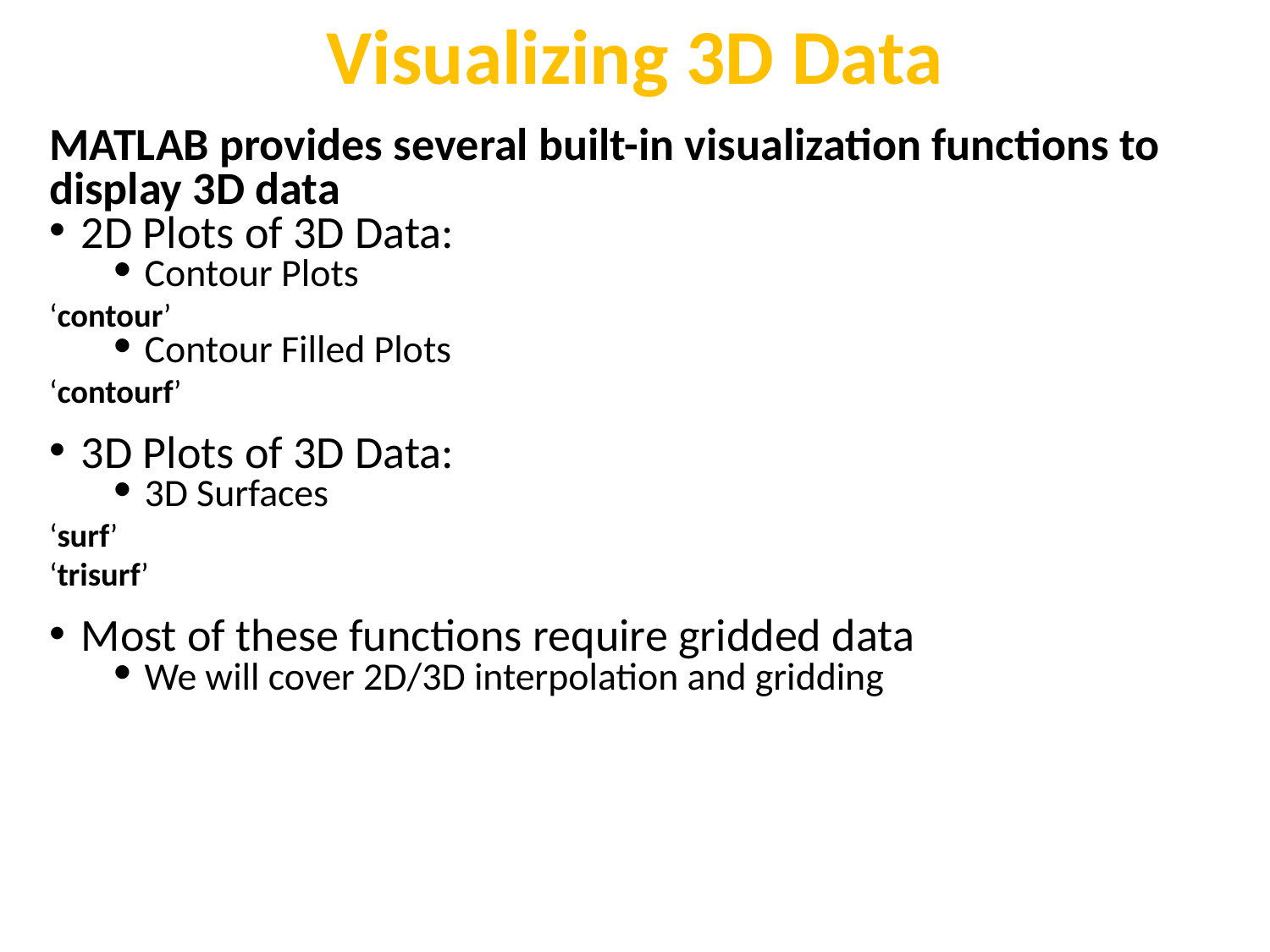

Visualizing 3D Data
MATLAB provides several built-in visualization functions to display 3D data
2D Plots of 3D Data:
Contour Plots
‘contour’
Contour Filled Plots
‘contourf’

3D Plots of 3D Data:
3D Surfaces
‘surf’
‘trisurf’

Most of these functions require gridded data
We will cover 2D/3D interpolation and gridding